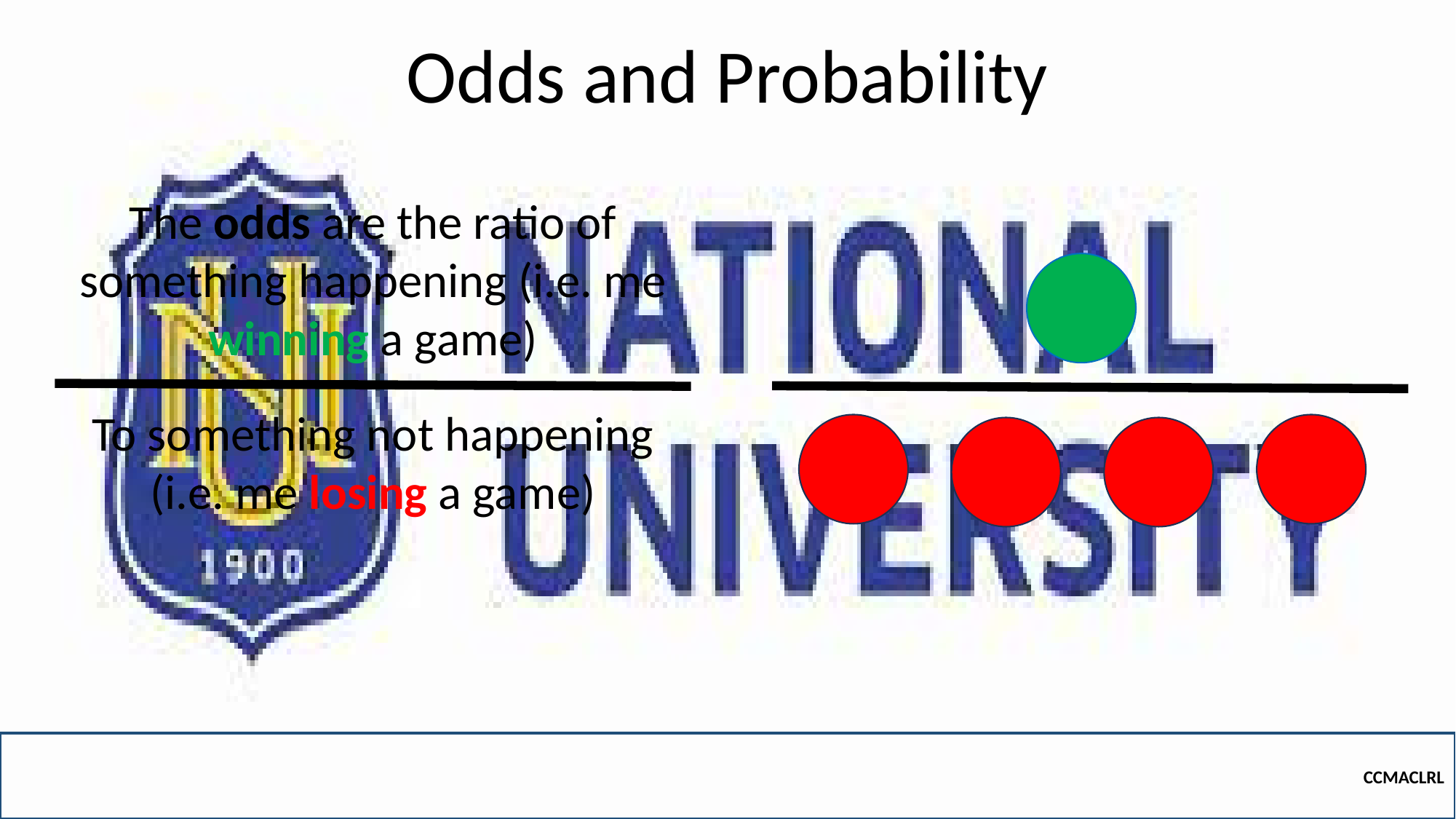

# Odds and Probability
The odds are the ratio of something happening (i.e. me winning a game)

To something not happening (i.e. me losing a game)

CCMACLRL